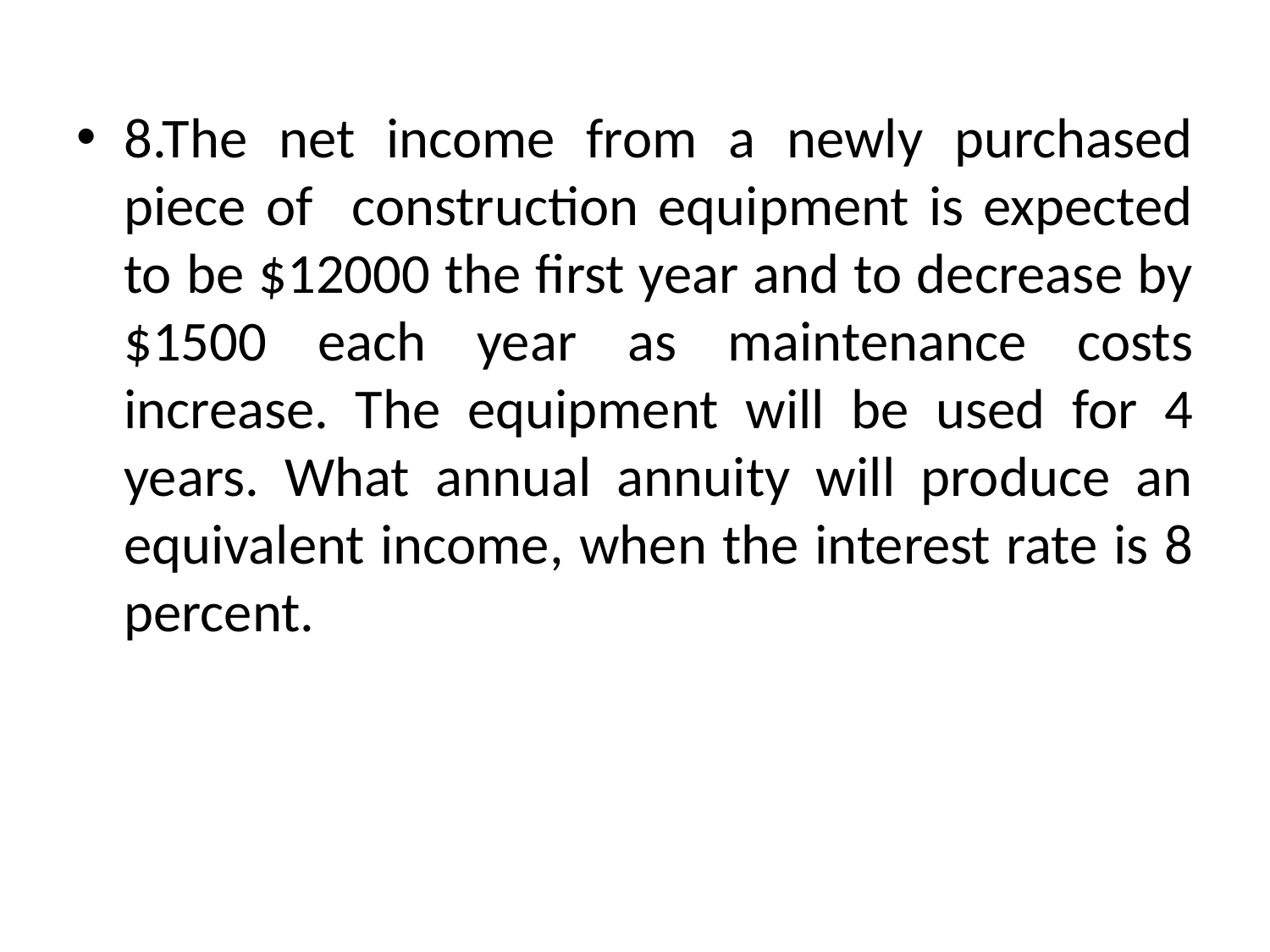

8.The net income from a newly purchased piece of  construction equipment is expected to be $12000 the first year and to decrease by $1500 each year as maintenance costs increase. The equipment will be used for 4 years. What annual annuity will produce an equivalent income, when the interest rate is 8 percent.